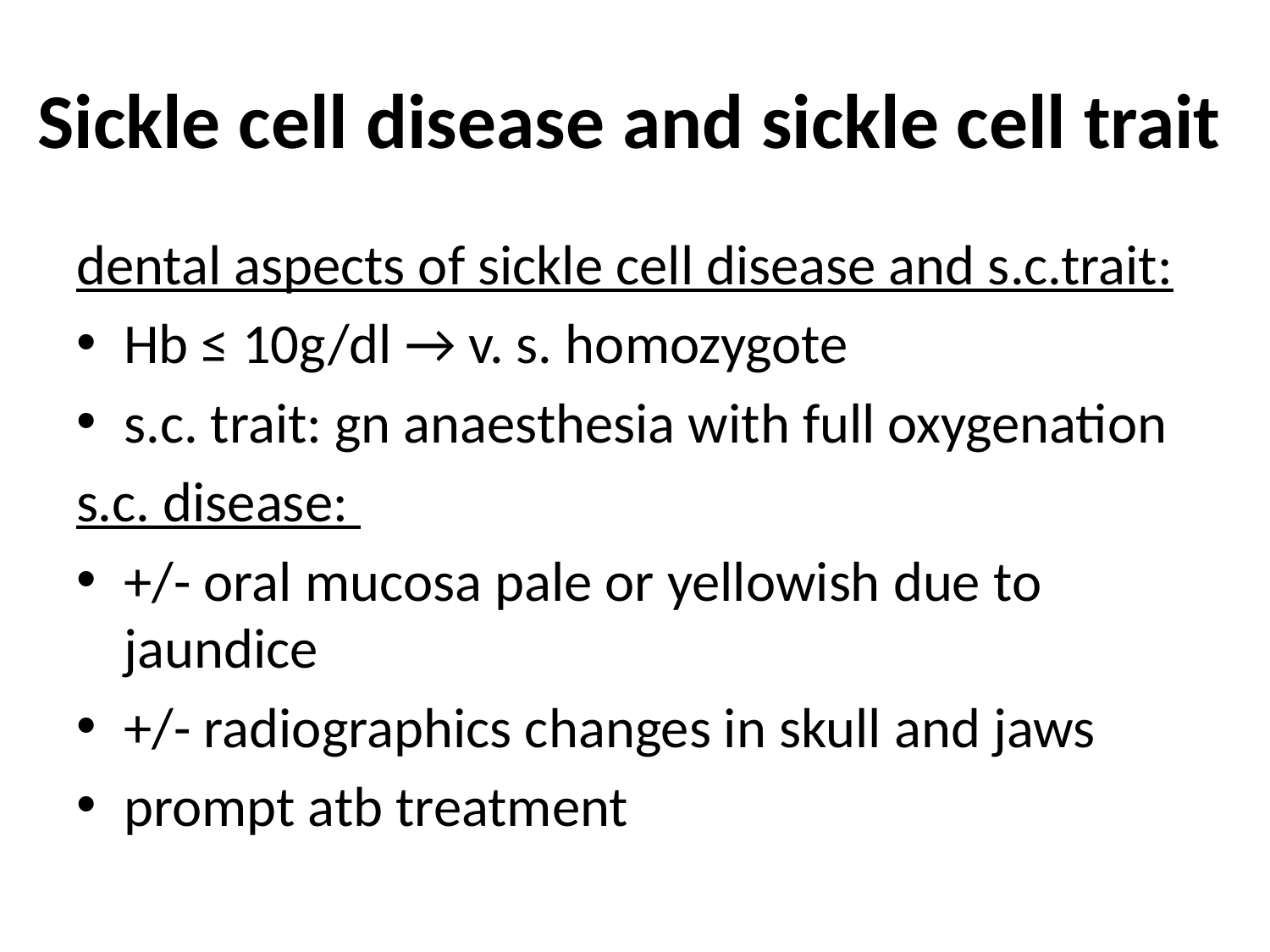

# Sickle cell disease and sickle cell trait
dental aspects of sickle cell disease and s.c.trait:
Hb ≤ 10g/dl → v. s. homozygote
s.c. trait: gn anaesthesia with full oxygenation
s.c. disease:
+/- oral mucosa pale or yellowish due to jaundice
+/- radiographics changes in skull and jaws
prompt atb treatment